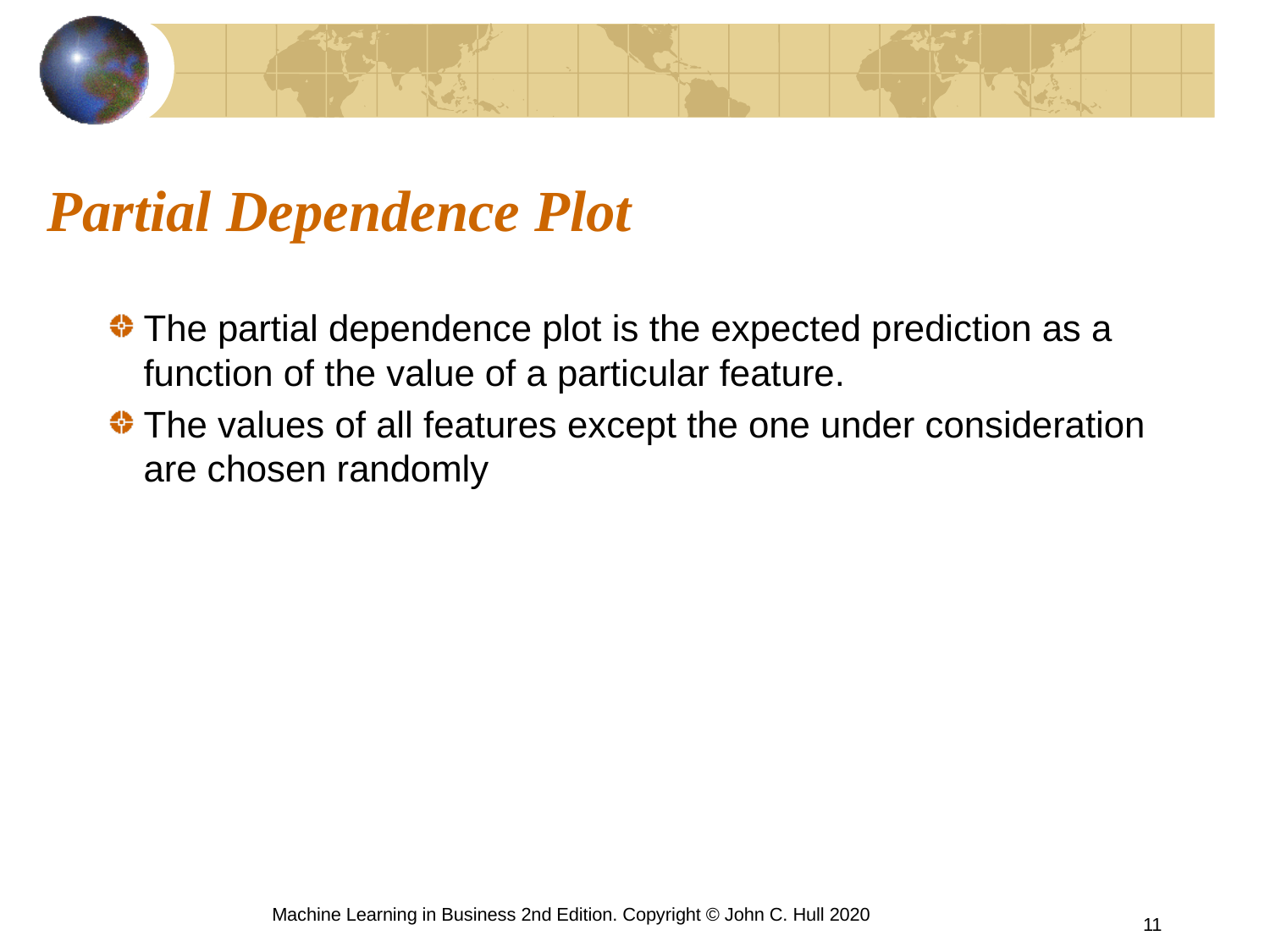

# Partial Dependence Plot
The partial dependence plot is the expected prediction as a function of the value of a particular feature.
The values of all features except the one under consideration are chosen randomly
Machine Learning in Business 2nd Edition. Copyright © John C. Hull 2020
11